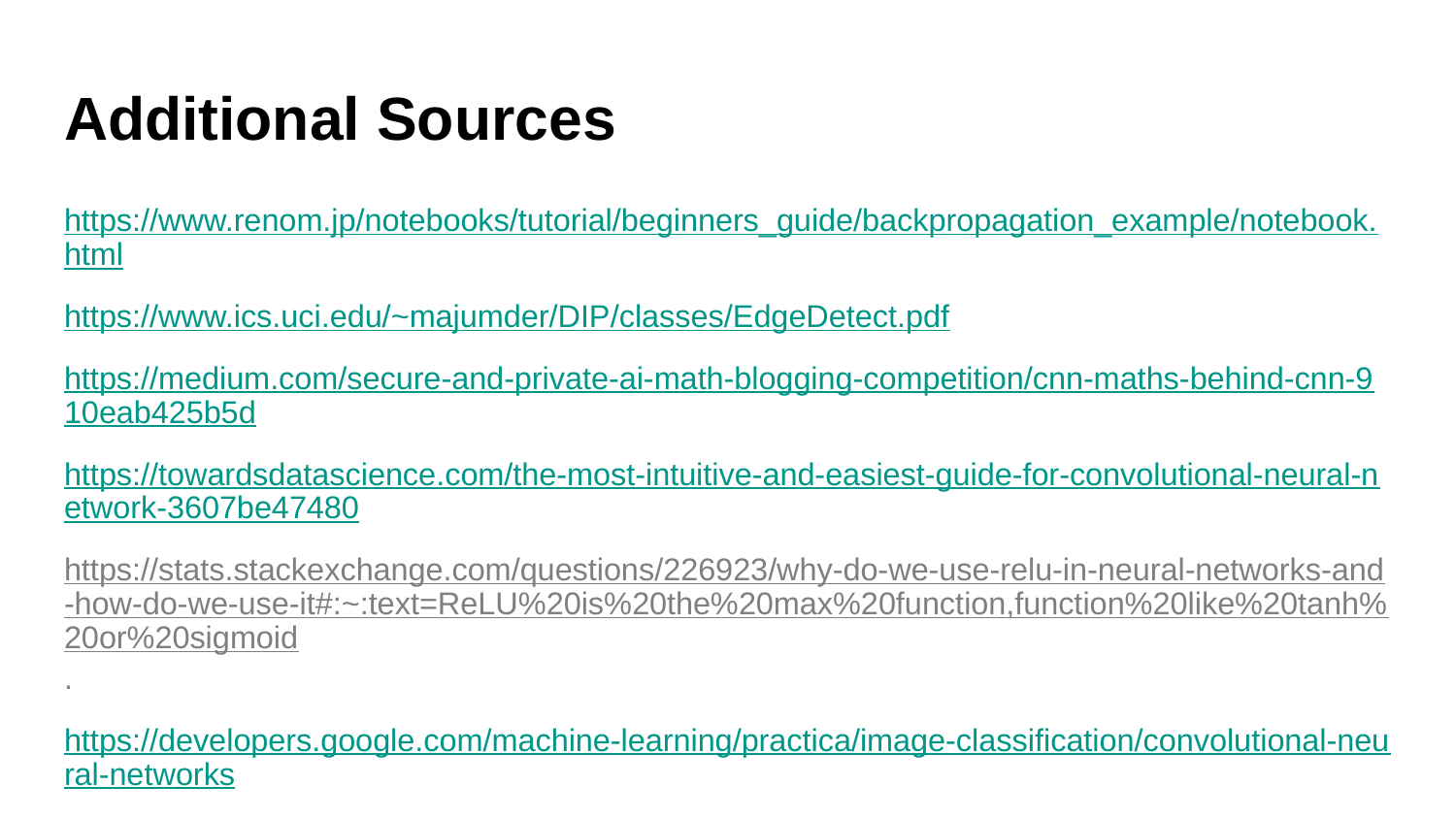

# Additional Sources
https://www.renom.jp/notebooks/tutorial/beginners_guide/backpropagation_example/notebook.html
https://www.ics.uci.edu/~majumder/DIP/classes/EdgeDetect.pdf
https://medium.com/secure-and-private-ai-math-blogging-competition/cnn-maths-behind-cnn-910eab425b5d
https://towardsdatascience.com/the-most-intuitive-and-easiest-guide-for-convolutional-neural-network-3607be47480
https://stats.stackexchange.com/questions/226923/why-do-we-use-relu-in-neural-networks-and-how-do-we-use-it#:~:text=ReLU%20is%20the%20max%20function,function%20like%20tanh%20or%20sigmoid.
https://developers.google.com/machine-learning/practica/image-classification/convolutional-neural-networks
https://www.freecodecamp.org/news/an-intuitive-guide-to-convolutional-neural-networks-260c2de0a050/
https://hackernoon.com/everything-you-need-to-know-about-neural-networks-8988c3ee4491